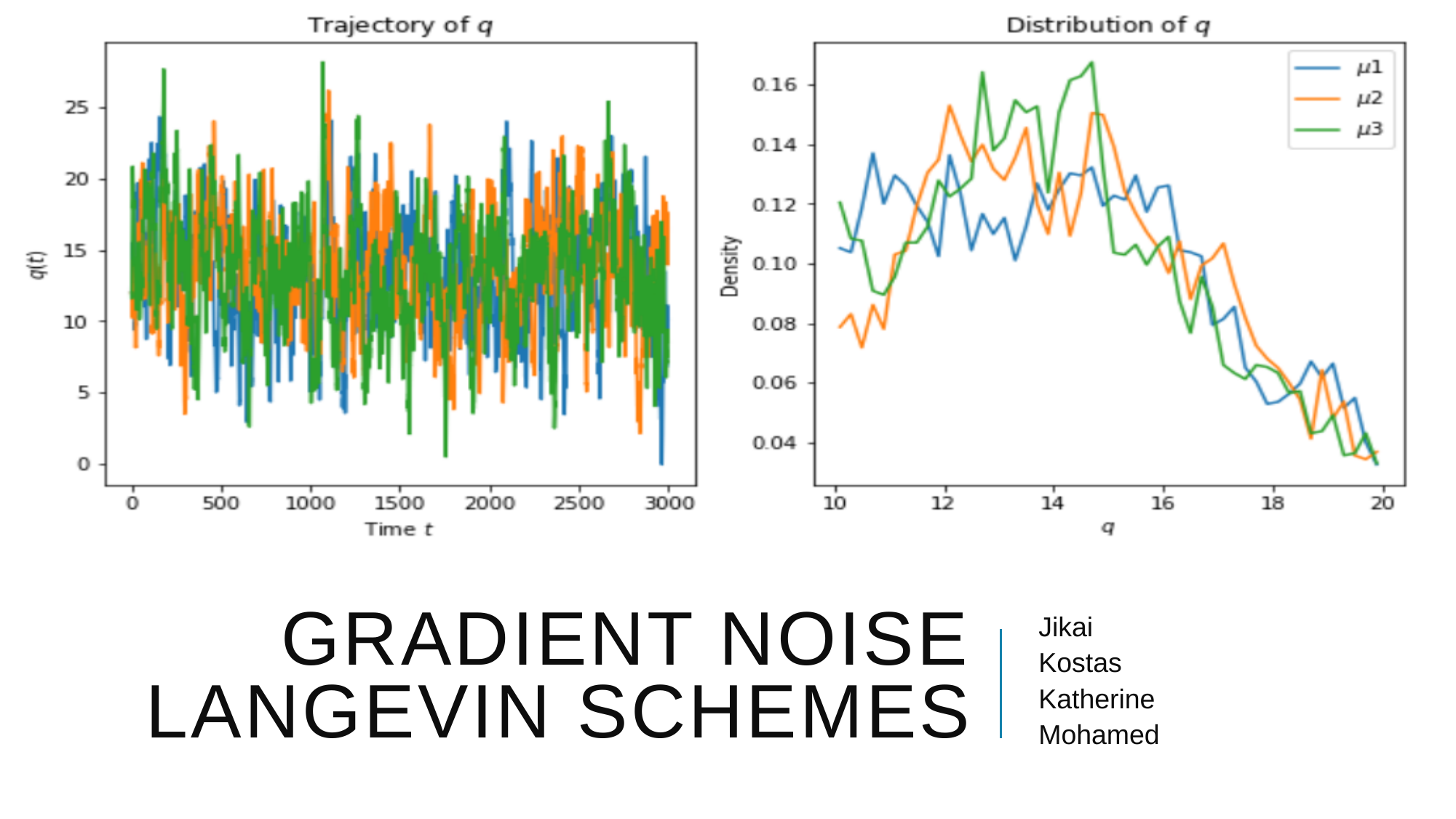

# Gradient Noise Langevin Schemes
Jikai
Kostas
Katherine
Mohamed